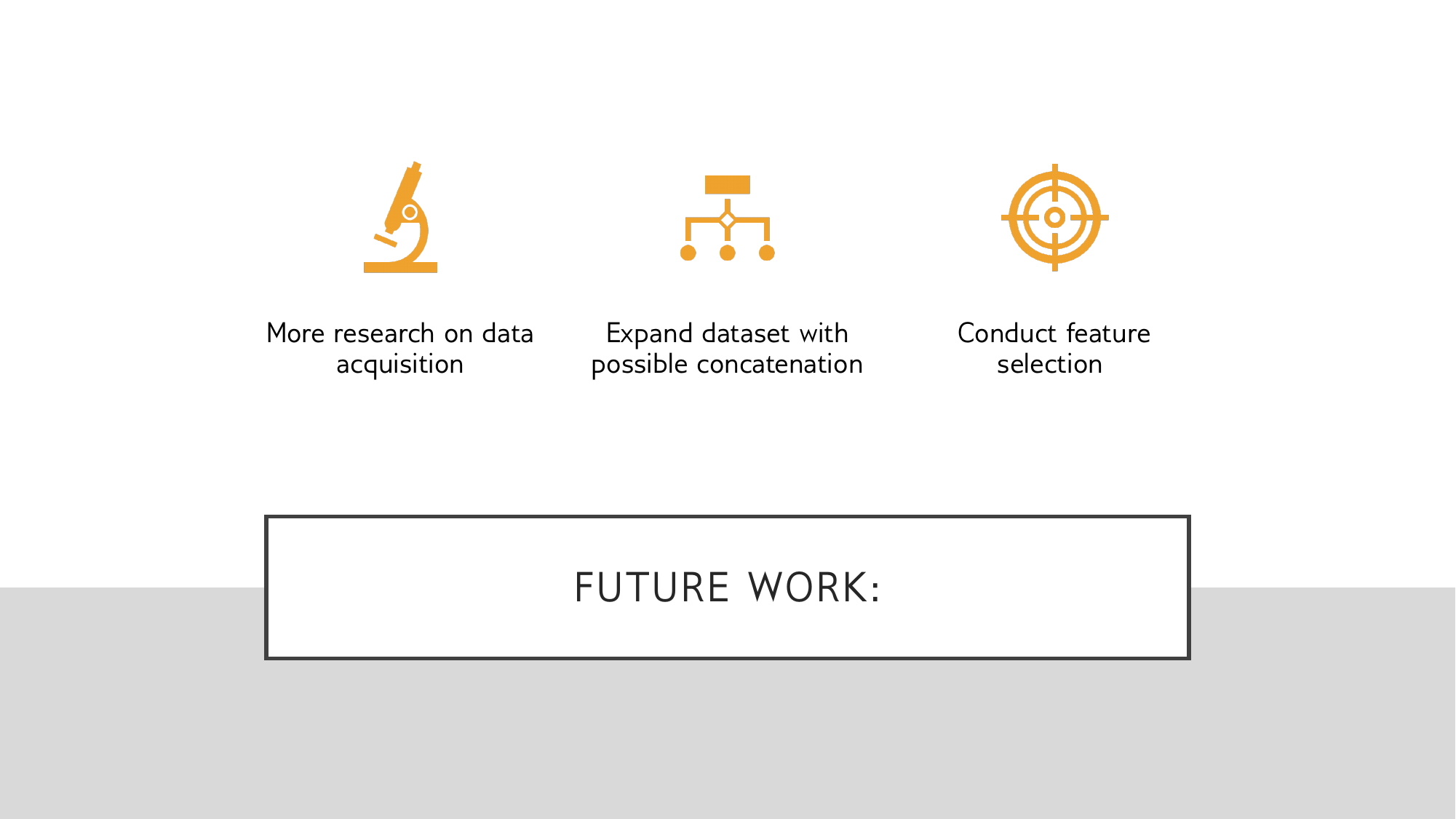

More research on data acquisition
Expand dataset with possible concatenation
Conduct feature selection
# Future work: